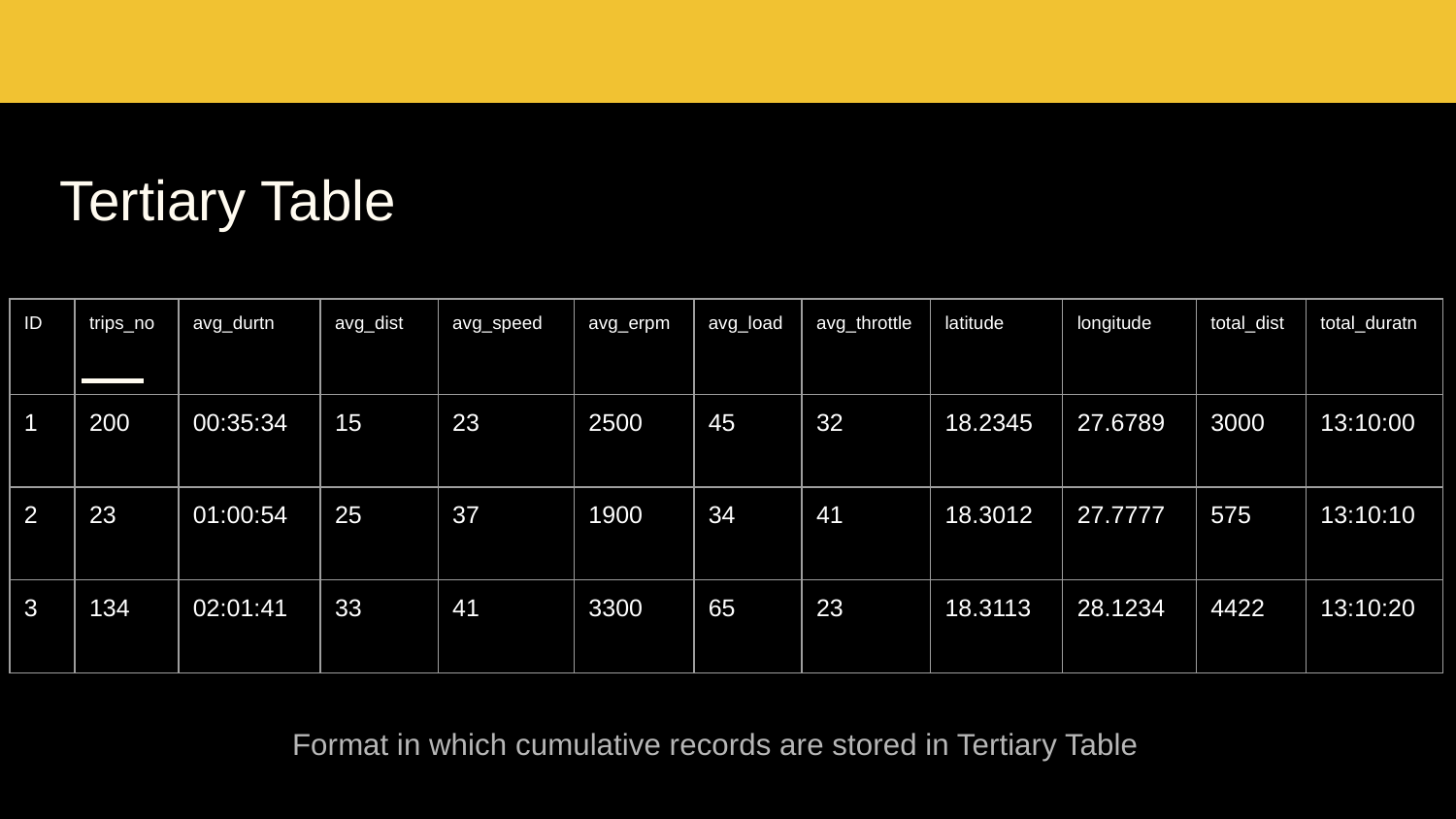

# Tertiary Table
| ID | trips\_no | avg\_durtn | avg\_dist | avg\_speed | avg\_erpm | avg\_load | avg\_throttle | latitude | longitude | total\_dist | total\_duratn |
| --- | --- | --- | --- | --- | --- | --- | --- | --- | --- | --- | --- |
| 1 | 200 | 00:35:34 | 15 | 23 | 2500 | 45 | 32 | 18.2345 | 27.6789 | 3000 | 13:10:00 |
| 2 | 23 | 01:00:54 | 25 | 37 | 1900 | 34 | 41 | 18.3012 | 27.7777 | 575 | 13:10:10 |
| 3 | 134 | 02:01:41 | 33 | 41 | 3300 | 65 | 23 | 18.3113 | 28.1234 | 4422 | 13:10:20 |
Format in which cumulative records are stored in Tertiary Table